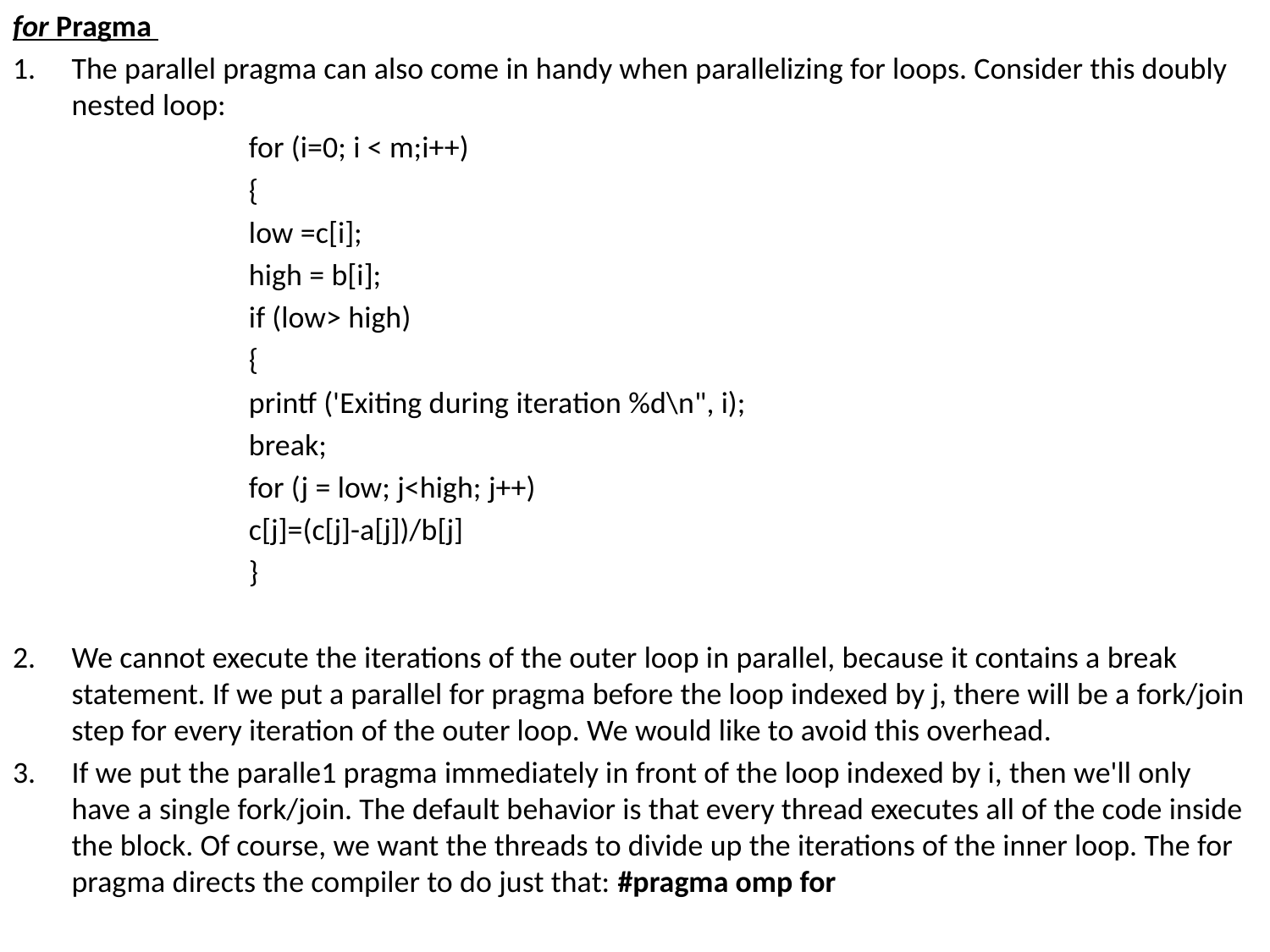

for Pragma
The parallel pragma can also come in handy when parallelizing for loops. Consider this doubly nested loop:
for (i=0; i < m;i++)
{
low =c[i];
high = b[i];
if (low> high)
{
printf ('Exiting during iteration %d\n", i);
break;
for (j = low; j<high; j++)
c[j]=(c[j]-a[j])/b[j]
}

We cannot execute the iterations of the outer loop in parallel, because it contains a break statement. If we put a parallel for pragma before the loop indexed by j, there will be a fork/join step for every iteration of the outer loop. We would like to avoid this overhead.
If we put the paralle1 pragma immediately in front of the loop indexed by i, then we'll only have a single fork/join. The default behavior is that every thread executes all of the code inside the block. Of course, we want the threads to divide up the iterations of the inner loop. The for pragma directs the compiler to do just that: #pragma omp for